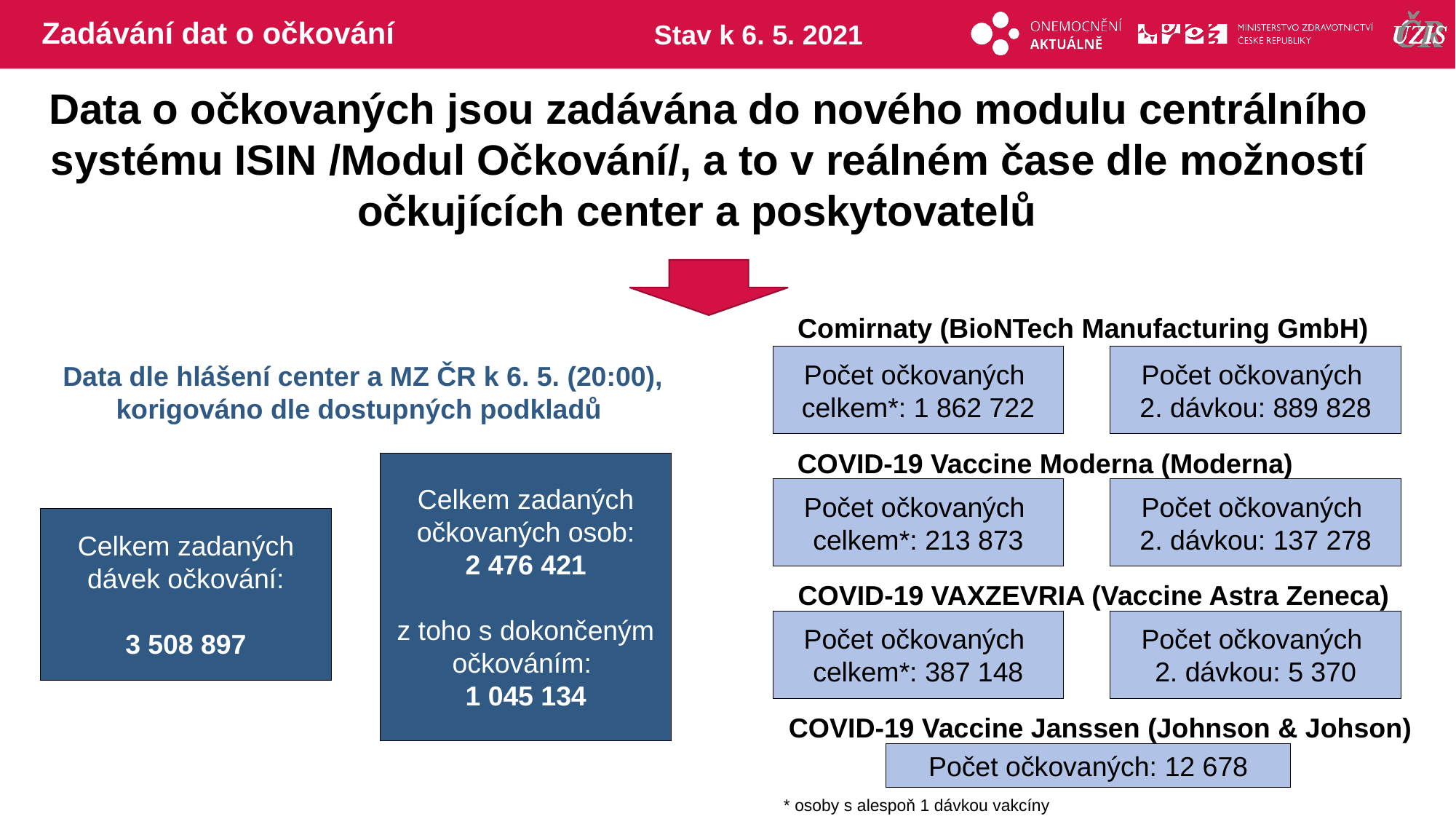

# Zadávání dat o očkování
Stav k 6. 5. 2021
Data o očkovaných jsou zadávána do nového modulu centrálního systému ISIN /Modul Očkování/, a to v reálném čase dle možností očkujících center a poskytovatelů

Comirnaty (BioNTech Manufacturing GmbH)
Počet očkovaných
celkem*: 1 862 722
Počet očkovaných
2. dávkou: 889 828
Data dle hlášení center a MZ ČR k 6. 5. (20:00), korigováno dle dostupných podkladů
COVID-19 Vaccine Moderna (Moderna)
Celkem zadaných očkovaných osob:
2 476 421

z toho s dokončeným očkováním:
1 045 134
Počet očkovaných
celkem*: 213 873
Počet očkovaných
2. dávkou: 137 278
Celkem zadaných dávek očkování:

3 508 897
COVID-19 VAXZEVRIA (Vaccine Astra Zeneca)
Počet očkovaných
celkem*: 387 148
Počet očkovaných
2. dávkou: 5 370
COVID-19 Vaccine Janssen (Johnson & Johson)
Počet očkovaných: 12 678
* osoby s alespoň 1 dávkou vakcíny